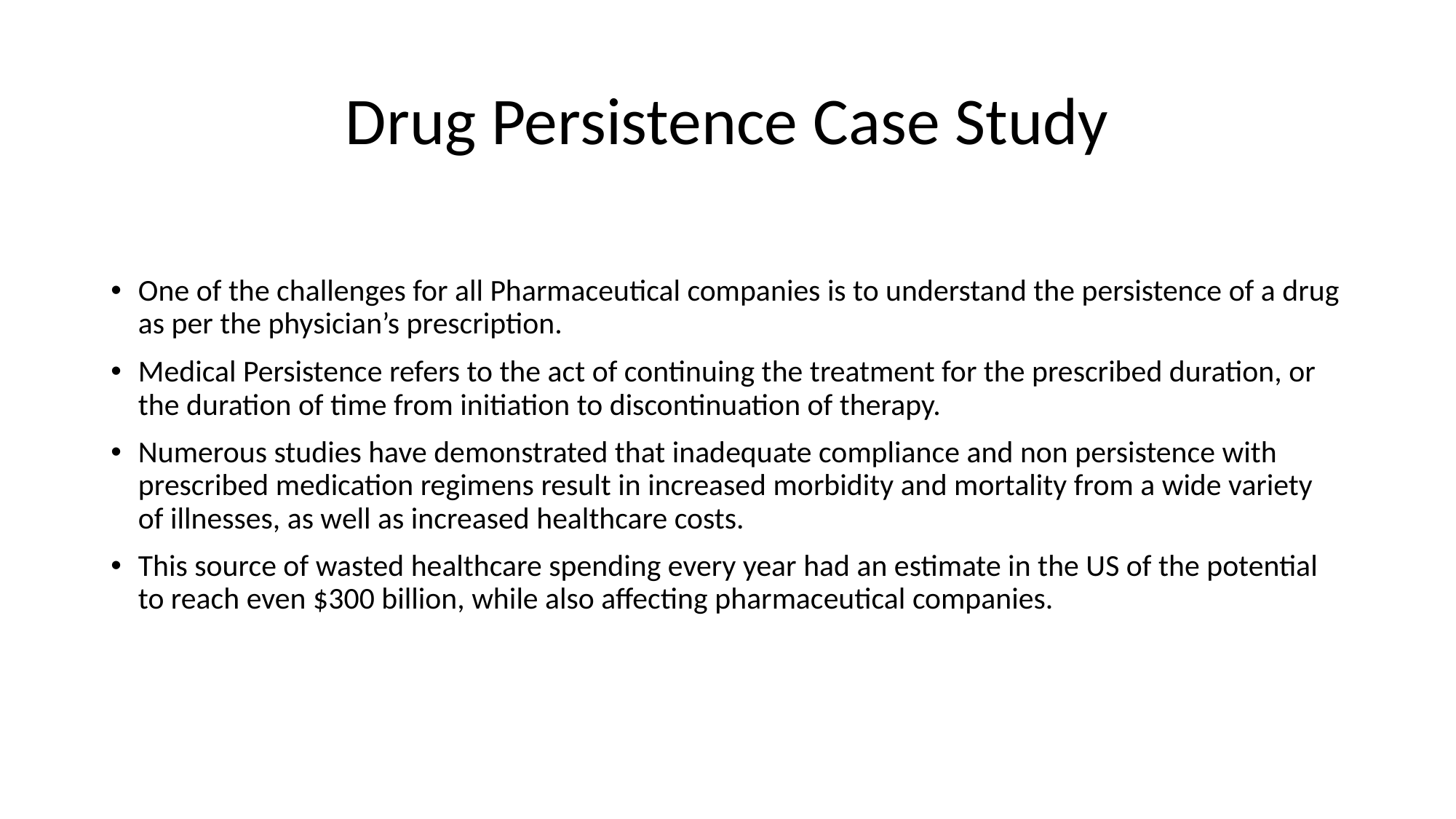

# Drug Persistence Case Study

One of the challenges for all Pharmaceutical companies is to understand the persistence of a drug as per the physician’s prescription.
Medical Persistence refers to the act of continuing the treatment for the prescribed duration, or the duration of time from initiation to discontinuation of therapy.
Numerous studies have demonstrated that inadequate compliance and non persistence with prescribed medication regimens result in increased morbidity and mortality from a wide variety of illnesses, as well as increased healthcare costs.
This source of wasted healthcare spending every year had an estimate in the US of the potential to reach even $300 billion, while also affecting pharmaceutical companies.